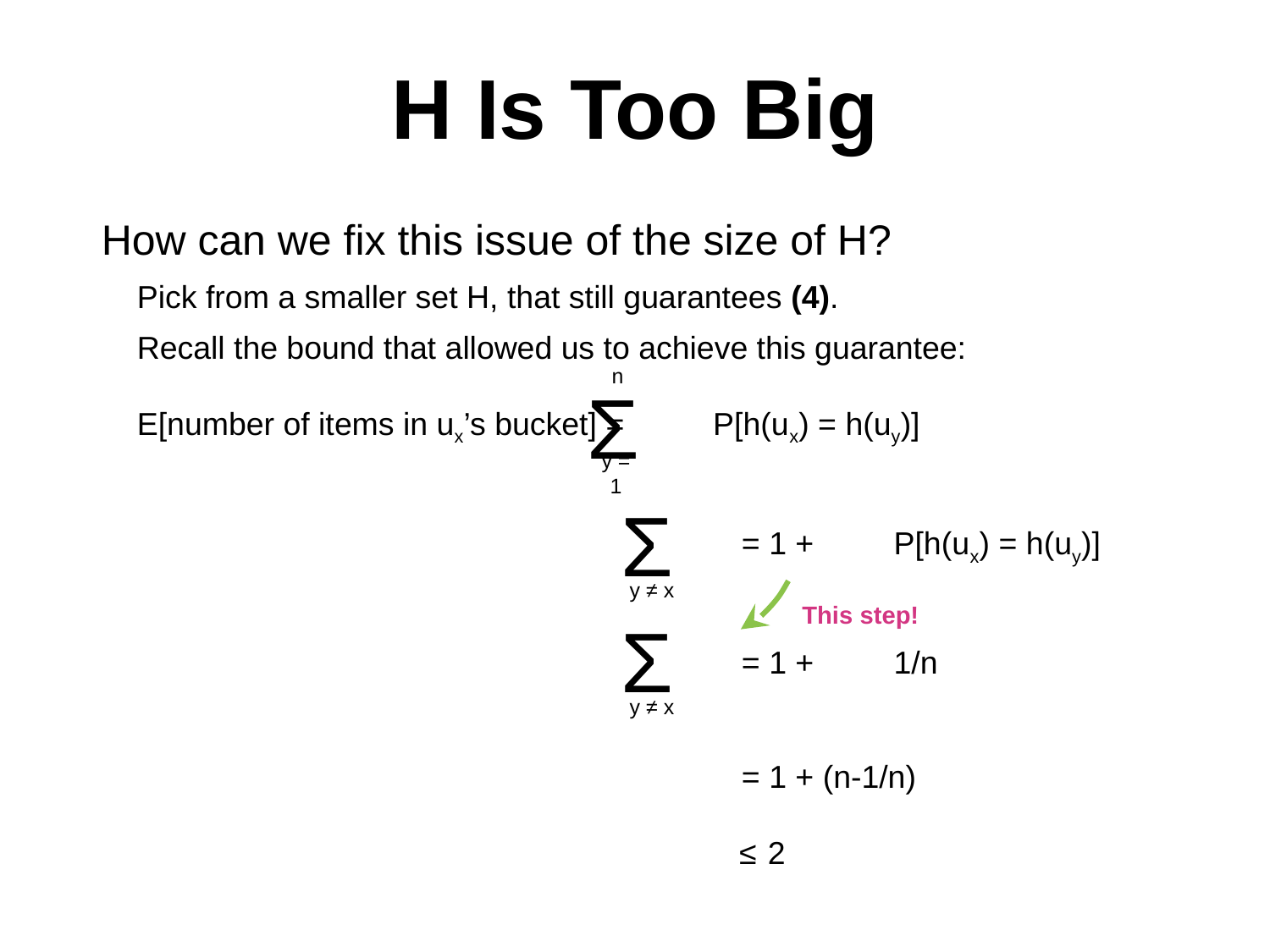

H Is Too Big
How can we fix this issue of the size of H?

    Pick from a smaller set H, that still guarantees (4).

    Recall the bound that allowed us to achieve this guarantee:

    E[number of items in ux’s bucket] =          P[h(ux) = h(uy)]

                                                                        = 1 +         P[h(ux) = h(uy)]

                                                                        = 1 +         1/n

                                                                        = 1 + (n-1/n)

                                                                        ≤ 2
n
Σ
y = 1
Σ
y ≠ x

This step!
Σ
y ≠ x